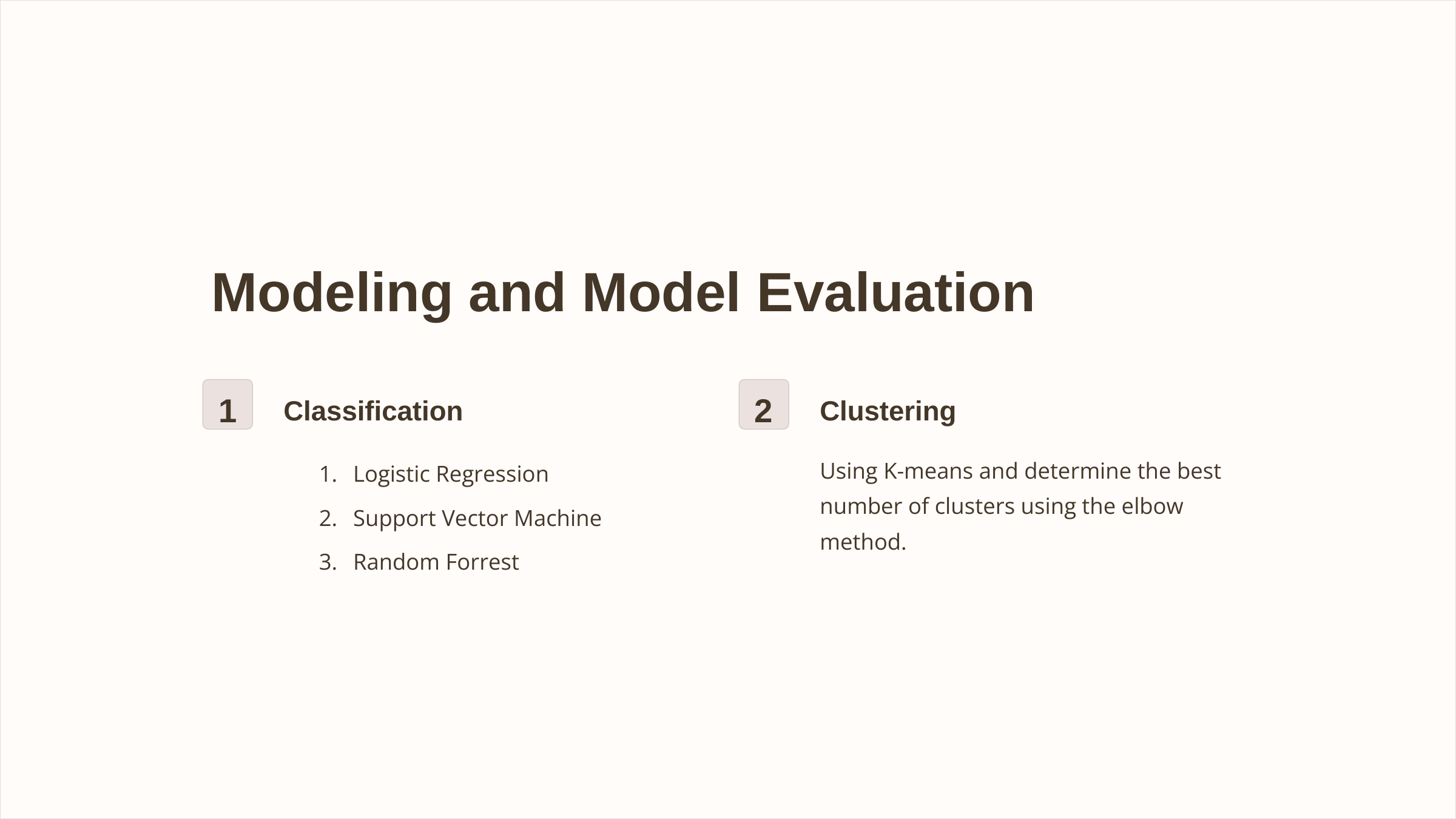

Modeling and Model Evaluation

1
2
Classification
Clustering
Using K-means and determine the best number of clusters using the elbow method.
Logistic Regression
Support Vector Machine
Random Forrest